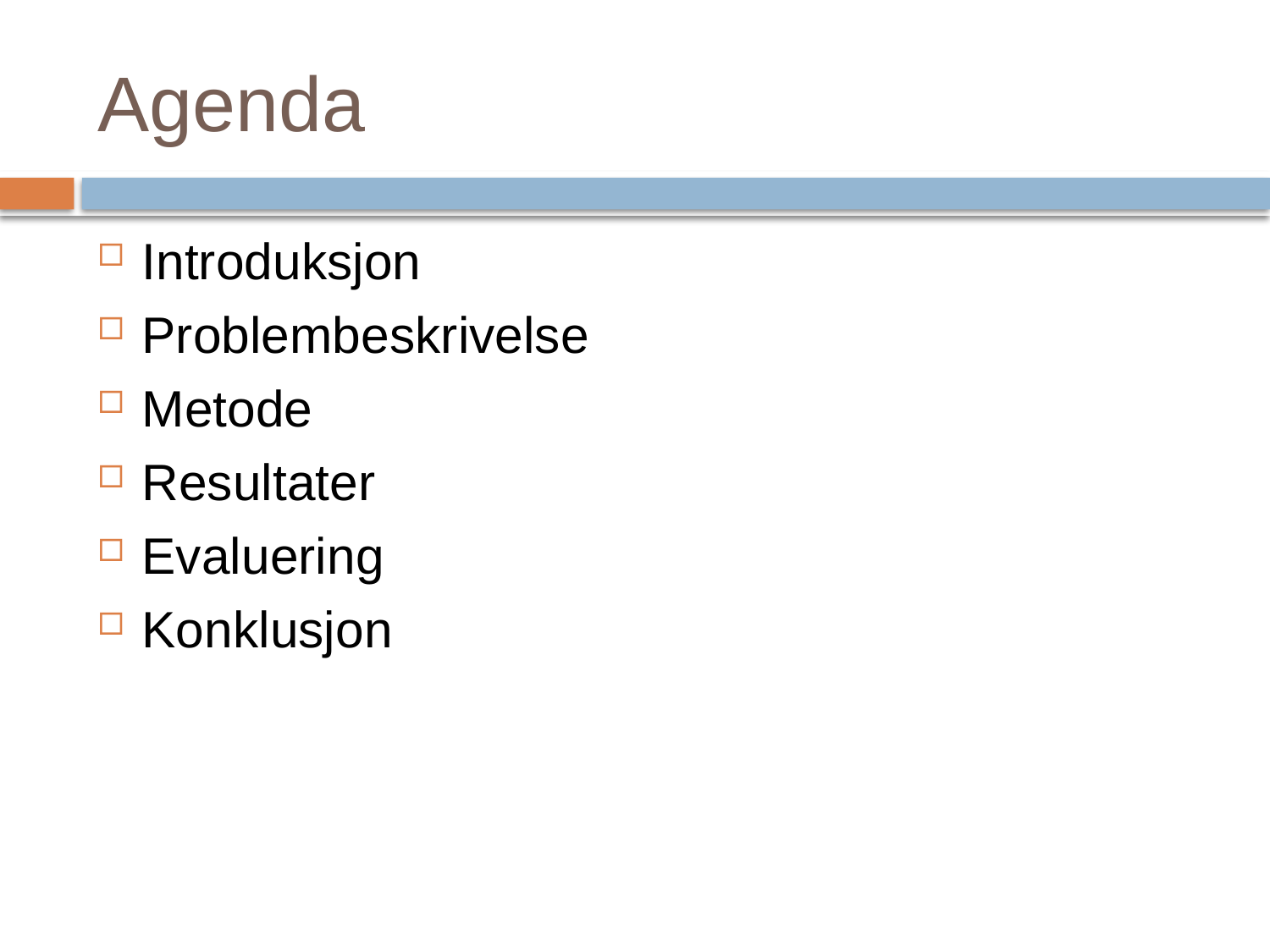

# Agenda
Introduksjon
Problembeskrivelse
Metode
Resultater
Evaluering
Konklusjon